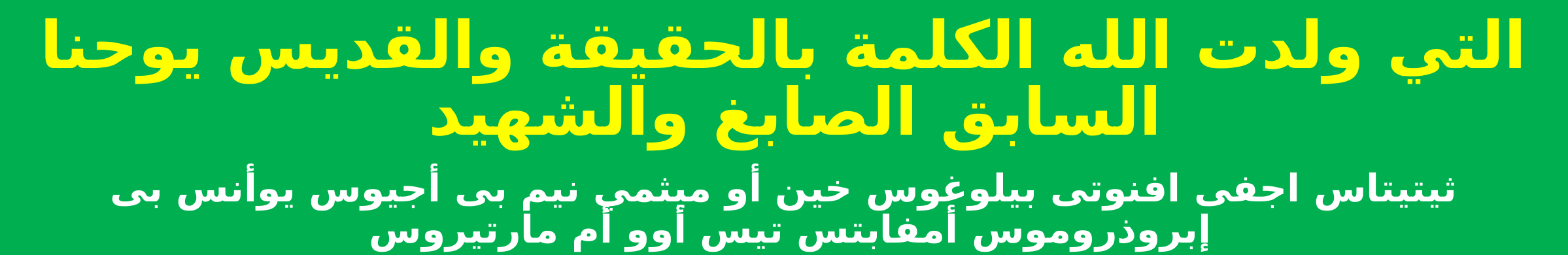

التي ولدت الله الكلمة بالحقيقة والقديس يوحنا السابق الصابغ والشهيد
ثيتيتاس اجفى افنوتى بيلوغوس خين أو ميثمي نيم بى أجيوس يوأنس بى إبروذروموس أمفابتس تيس أوو أم مارتيروس